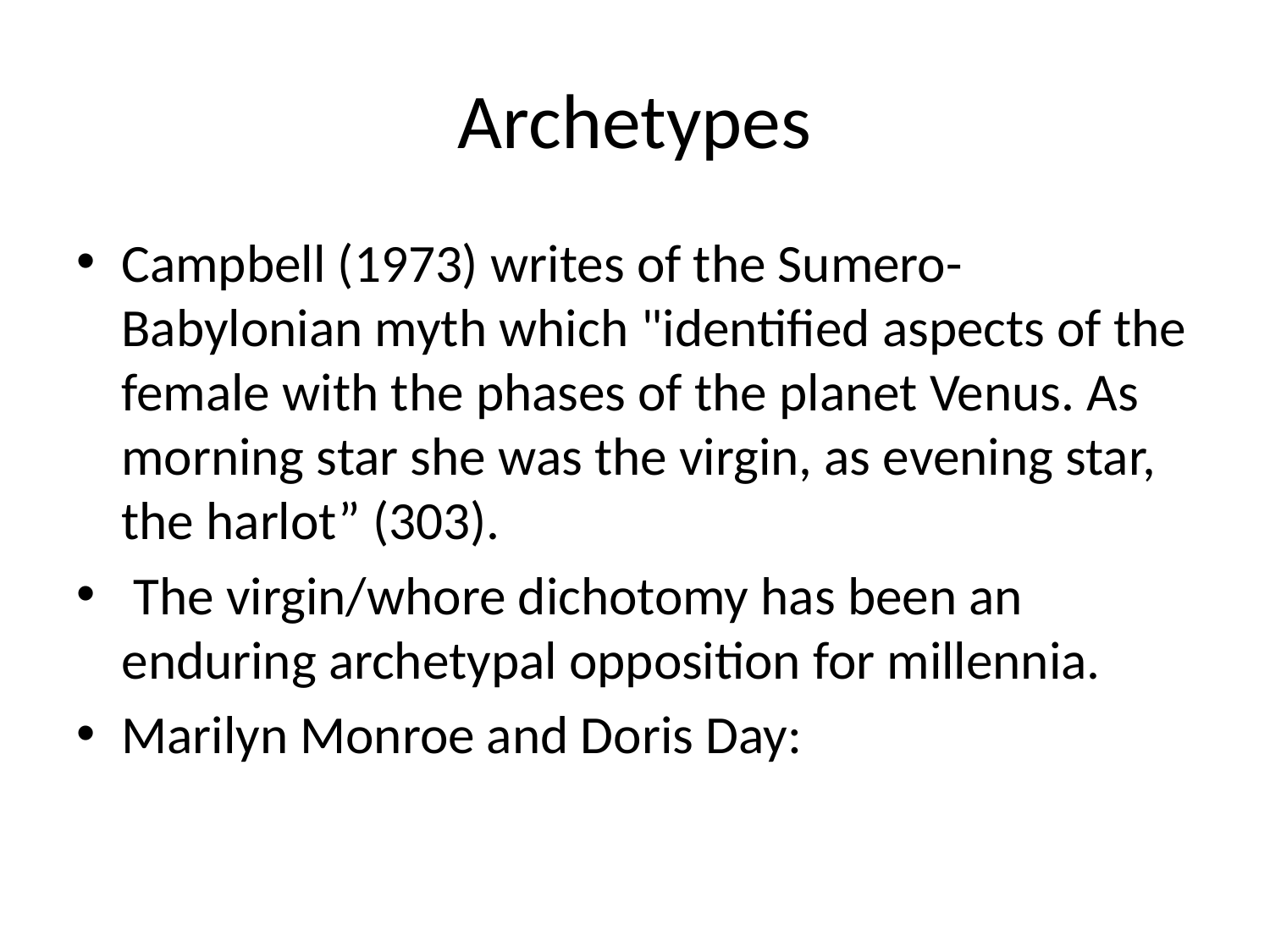

# Archetypes
Campbell (1973) writes of the Sumero-Babylonian myth which "identified aspects of the female with the phases of the planet Venus. As morning star she was the virgin, as evening star, the harlot” (303).
 The virgin/whore dichotomy has been an enduring archetypal opposition for millennia.
Marilyn Monroe and Doris Day: